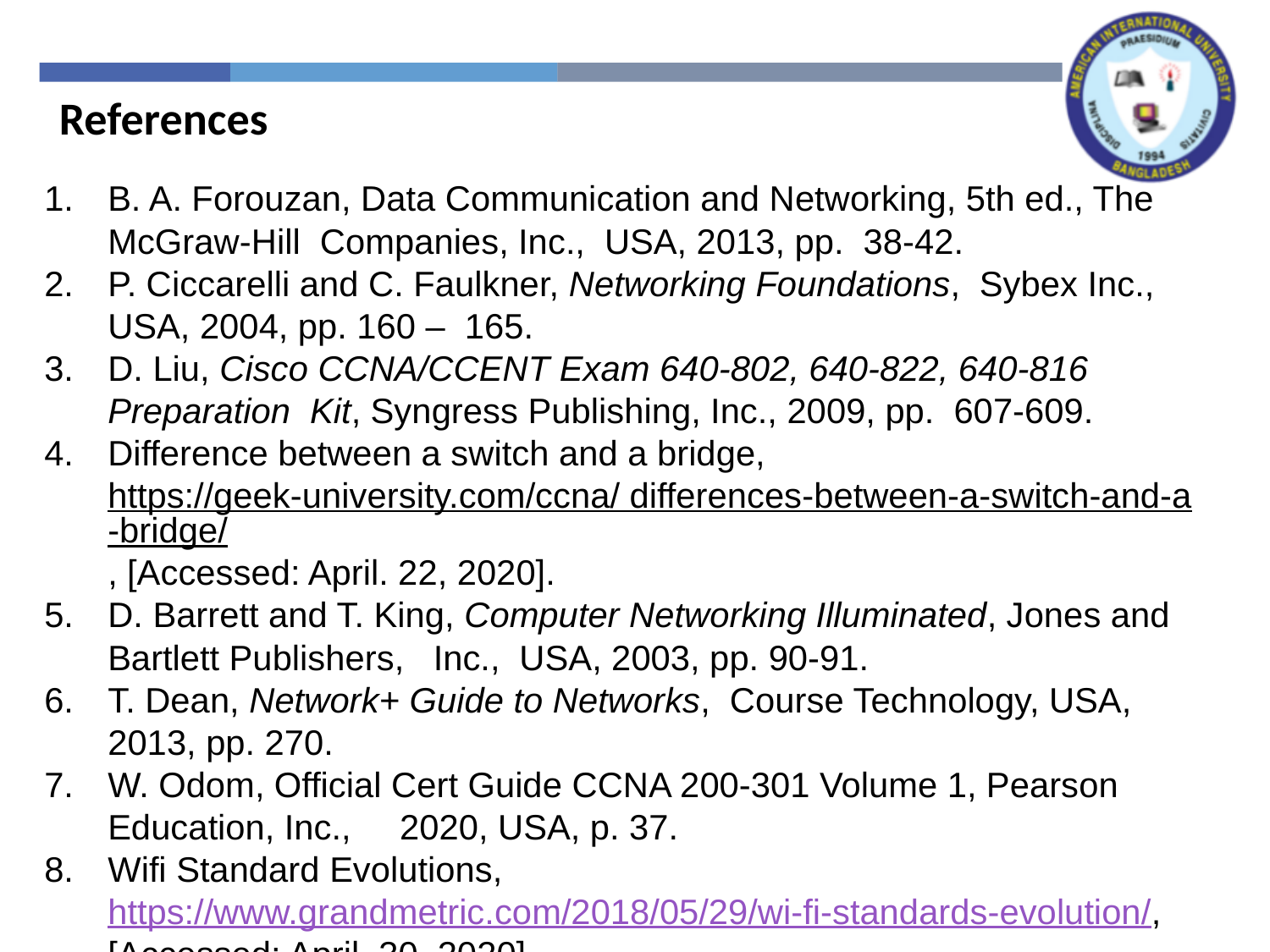

References
B. A. Forouzan, Data Communication and Networking, 5th ed., The McGraw-Hill  Companies, Inc.,  USA, 2013, pp.  38-42.
P. Ciccarelli and C. Faulkner, Networking Foundations,  Sybex Inc., USA, 2004, pp. 160 –  165.
D. Liu, Cisco CCNA/CCENT Exam 640-802, 640-822, 640-816 Preparation  Kit, Syngress Publishing, Inc., 2009, pp.  607-609.
Difference between a switch and a bridge, https://geek-university.com/ccna/ differences-between-a-switch-and-a-bridge/, [Accessed: April. 22, 2020].
D. Barrett and T. King, Computer Networking Illuminated, Jones and Bartlett Publishers,   Inc.,  USA, 2003, pp. 90-91.
T. Dean, Network+ Guide to Networks,  Course Technology, USA, 2013, pp. 270.
W. Odom, Official Cert Guide CCNA 200-301 Volume 1, Pearson Education, Inc.,     2020, USA, p. 37.
Wifi Standard Evolutions, https://www.grandmetric.com/2018/05/29/wi-fi-standards-evolution/, [Accessed: April. 30, 2020].
Collision and broadcast domain, https://networkustad.com/2019/07/16/collision-and-broadcast-domains/, [Accessed: April. 30, 2020].